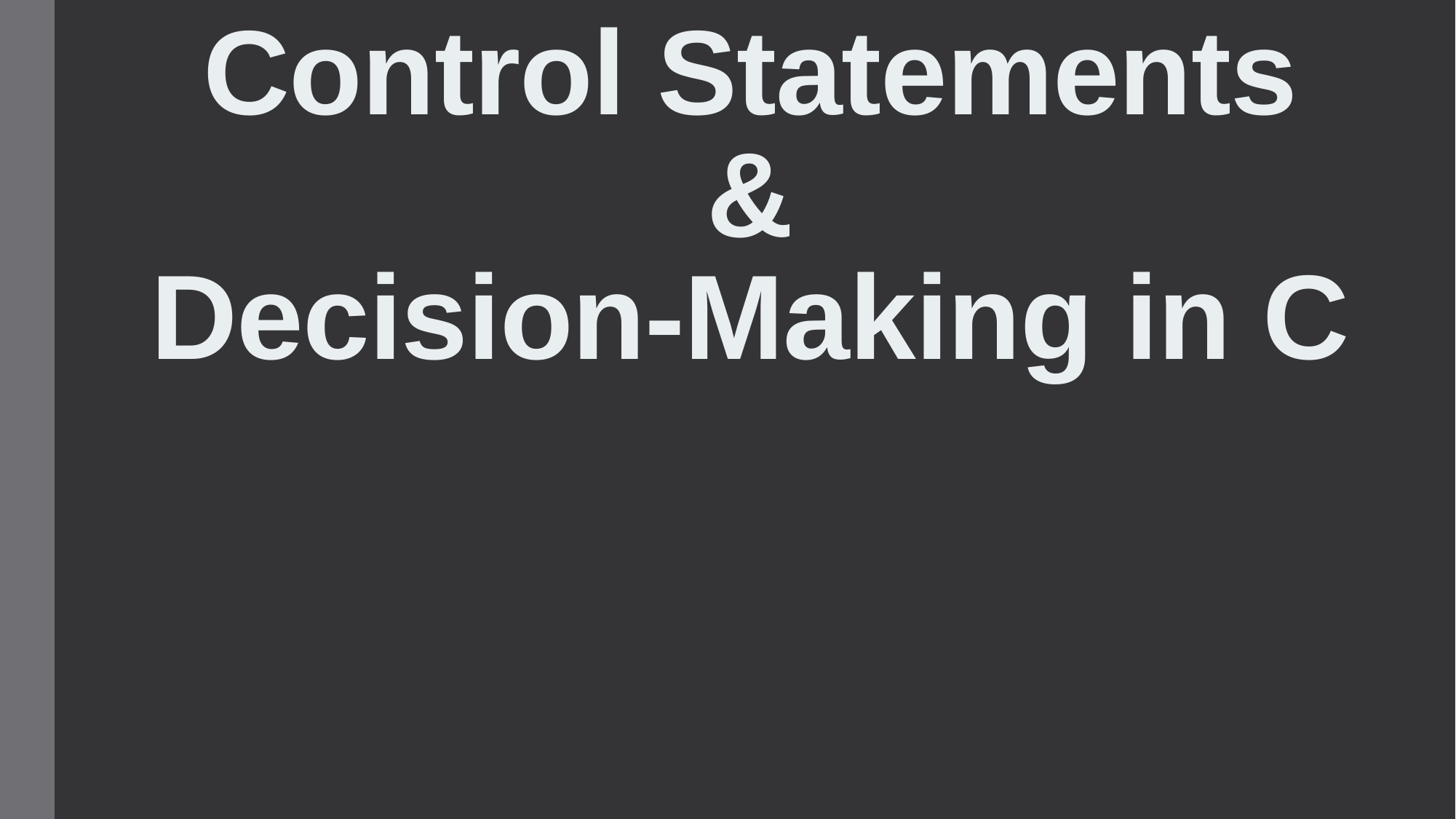

# Control Statements & Decision-Making in C